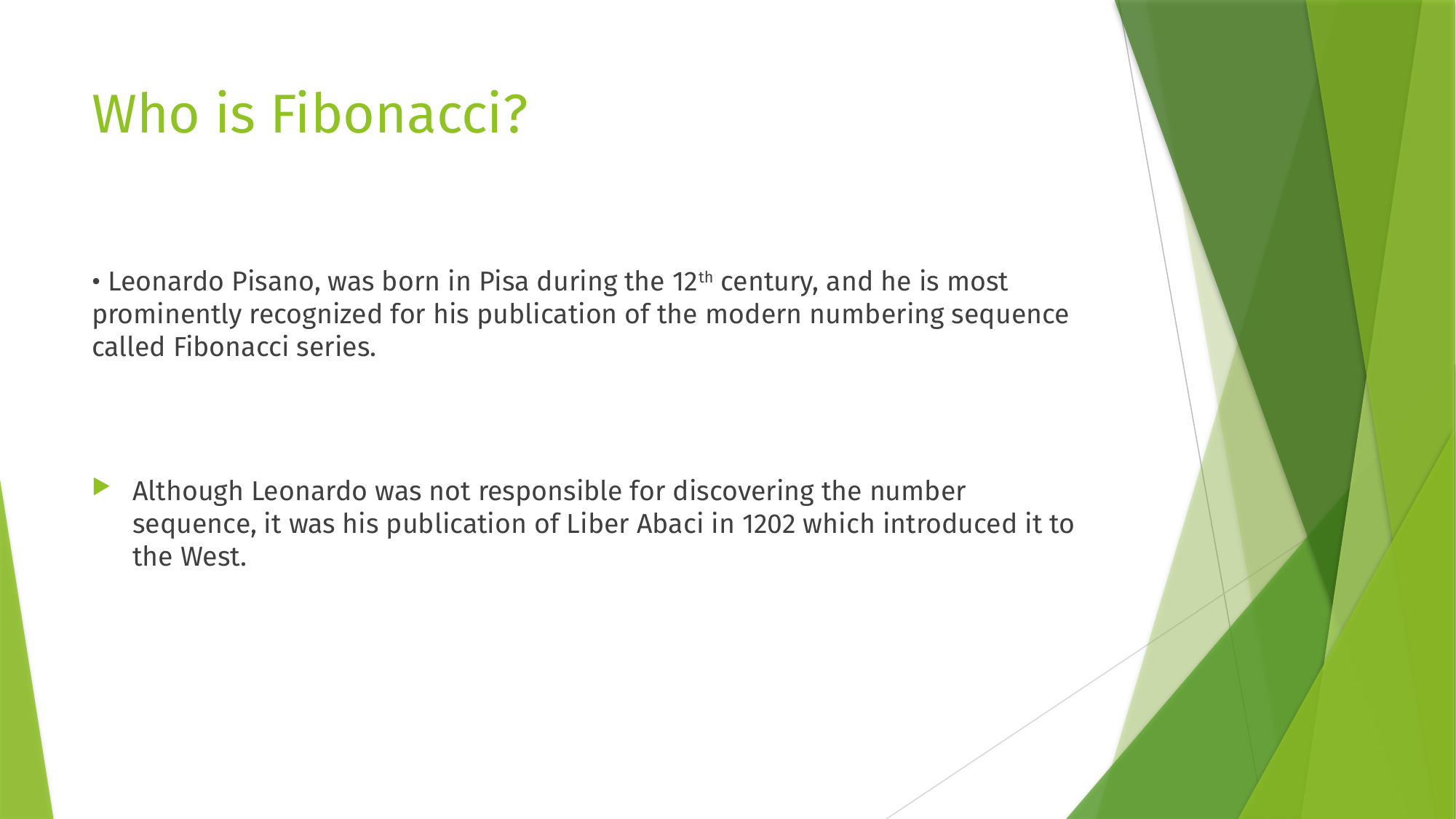

# Who is Fibonacci?
• Leonardo Pisano, was born in Pisa during the 12th century, and he is most prominently recognized for his publication of the modern numbering sequence called Fibonacci series.

Although Leonardo was not responsible for discovering the number sequence, it was his publication of Liber Abaci in 1202 which introduced it to the West.